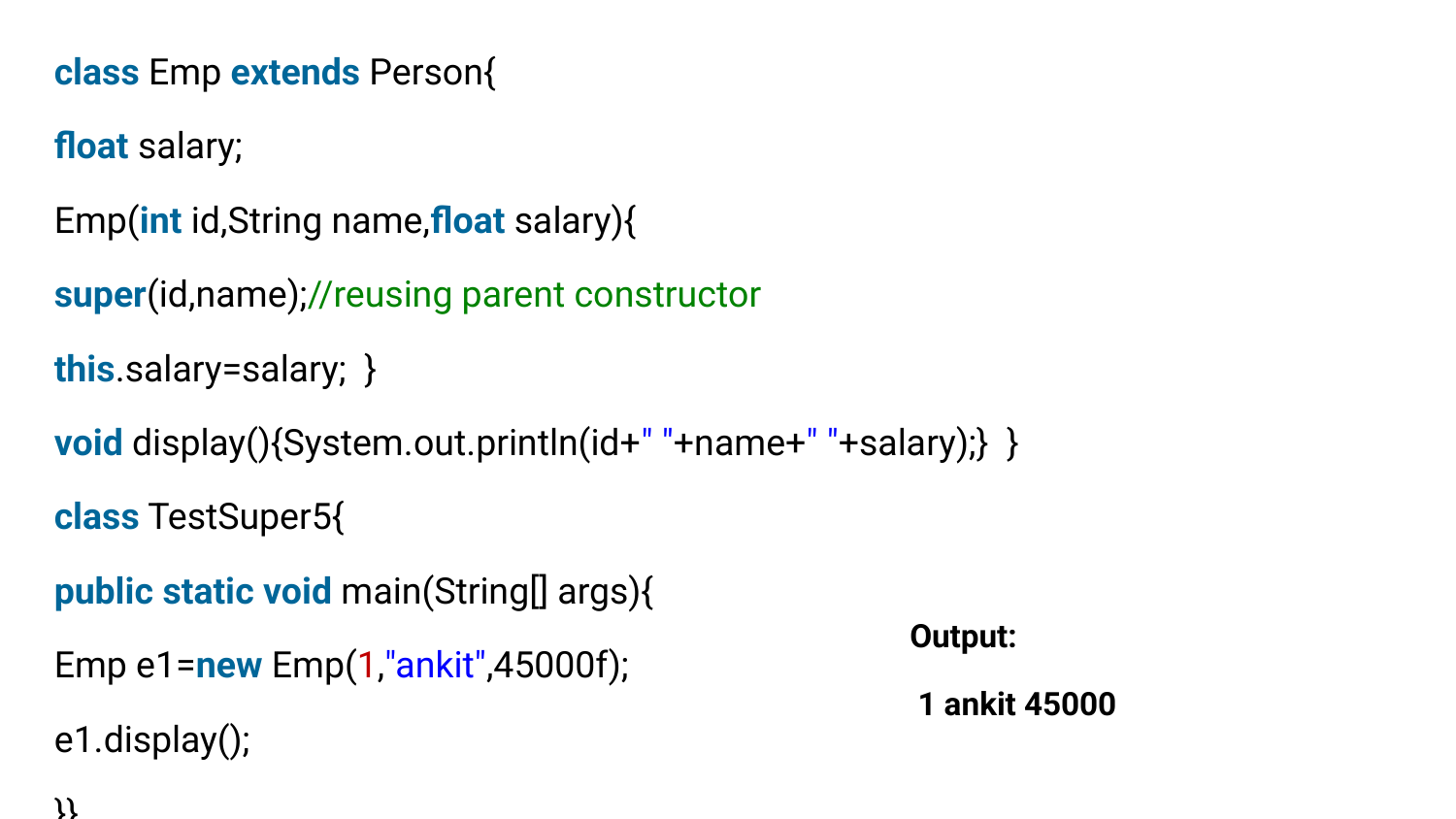

class Emp extends Person{
float salary;
Emp(int id,String name,float salary){
super(id,name);//reusing parent constructor
this.salary=salary;  }
void display(){System.out.println(id+" "+name+" "+salary);}  }
class TestSuper5{
public static void main(String[] args){
Emp e1=new Emp(1,"ankit",45000f);
e1.display();
}}
Output:
1 ankit 45000